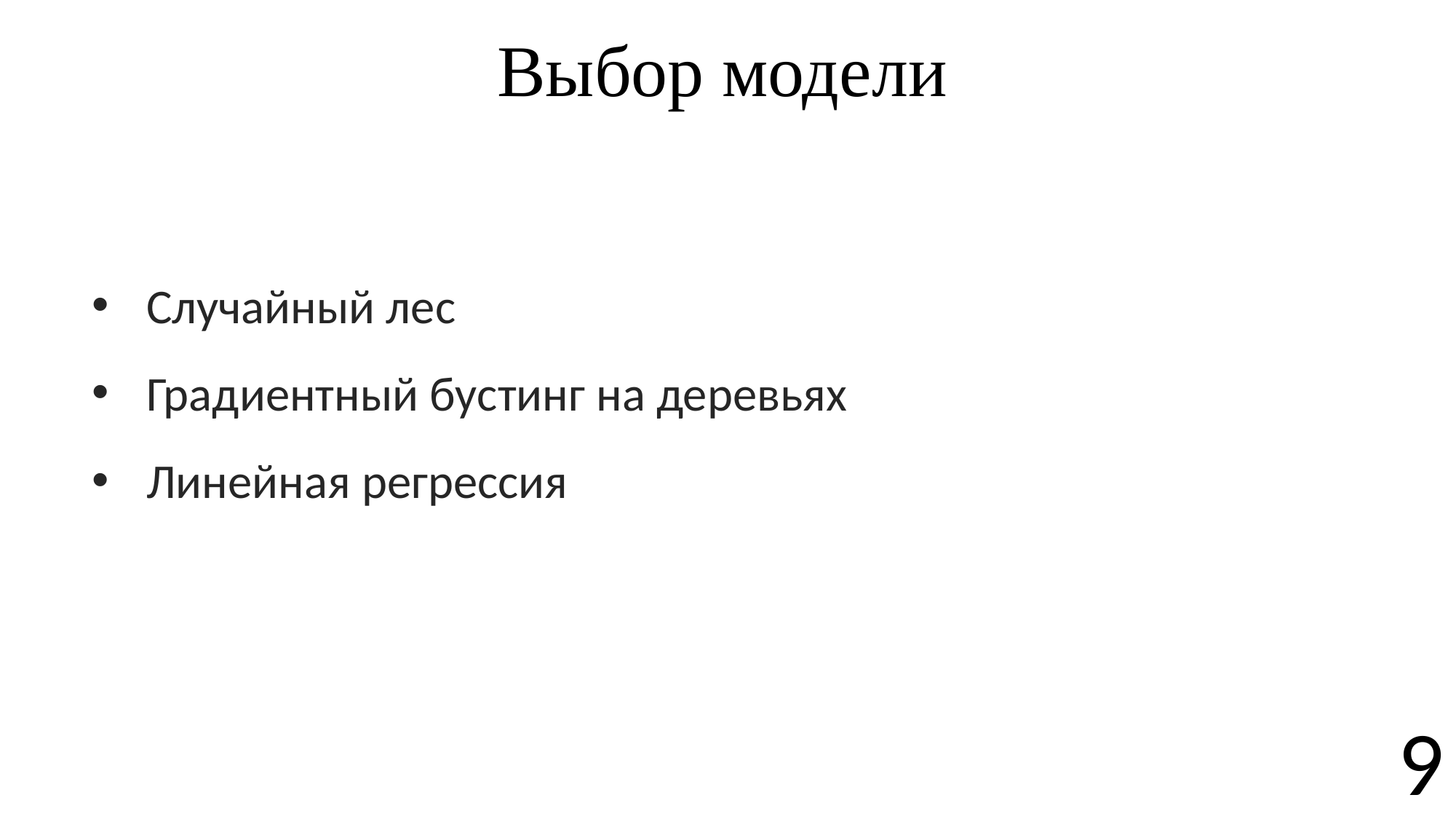

# Выбор модели
Случайный лес
Градиентный бустинг на деревьях
Линейная регрессия
9